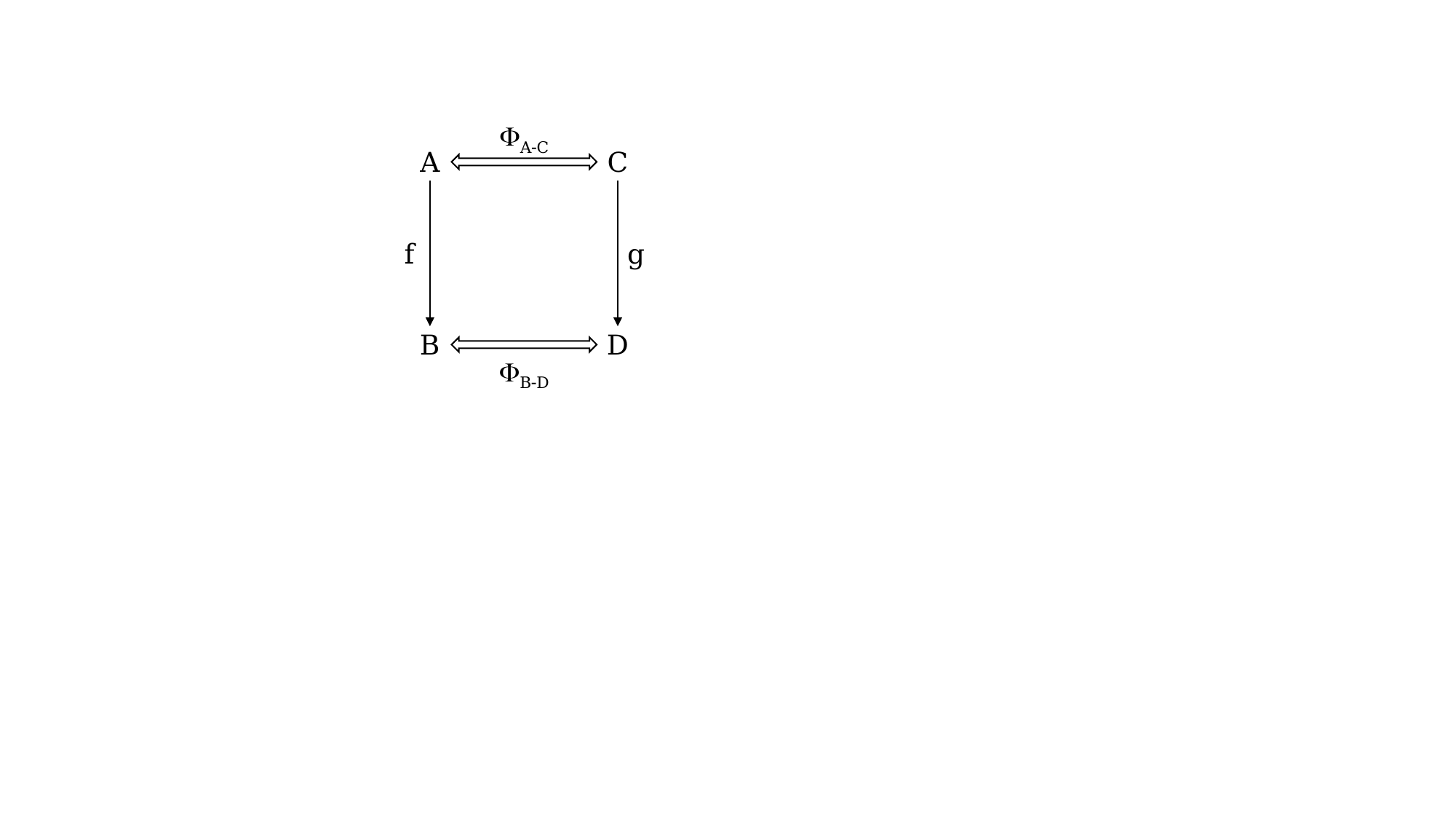

ΦA−C

ΦB−D
A
C

f
g
B
D